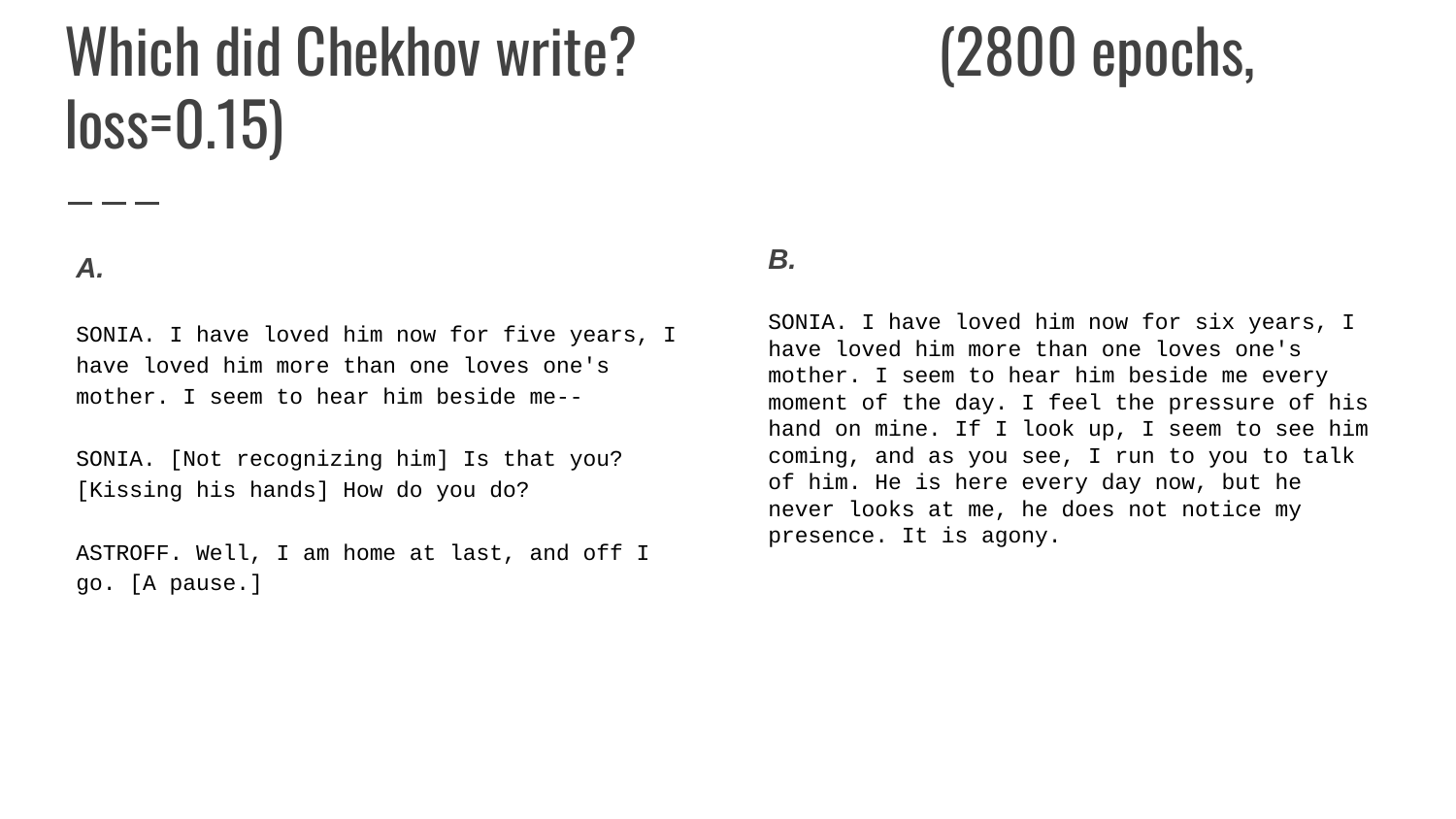

# Which did Chekhov write?			(2800 epochs, loss=0.15)
B.
SONIA. I have loved him now for six years, I have loved him more than one loves one's mother. I seem to hear him beside me every moment of the day. I feel the pressure of his hand on mine. If I look up, I seem to see him coming, and as you see, I run to you to talk of him. He is here every day now, but he never looks at me, he does not notice my presence. It is agony.

A.
SONIA. I have loved him now for five years, I have loved him more than one loves one's mother. I seem to hear him beside me--
SONIA. [Not recognizing him] Is that you? [Kissing his hands] How do you do?
ASTROFF. Well, I am home at last, and off I go. [A pause.]